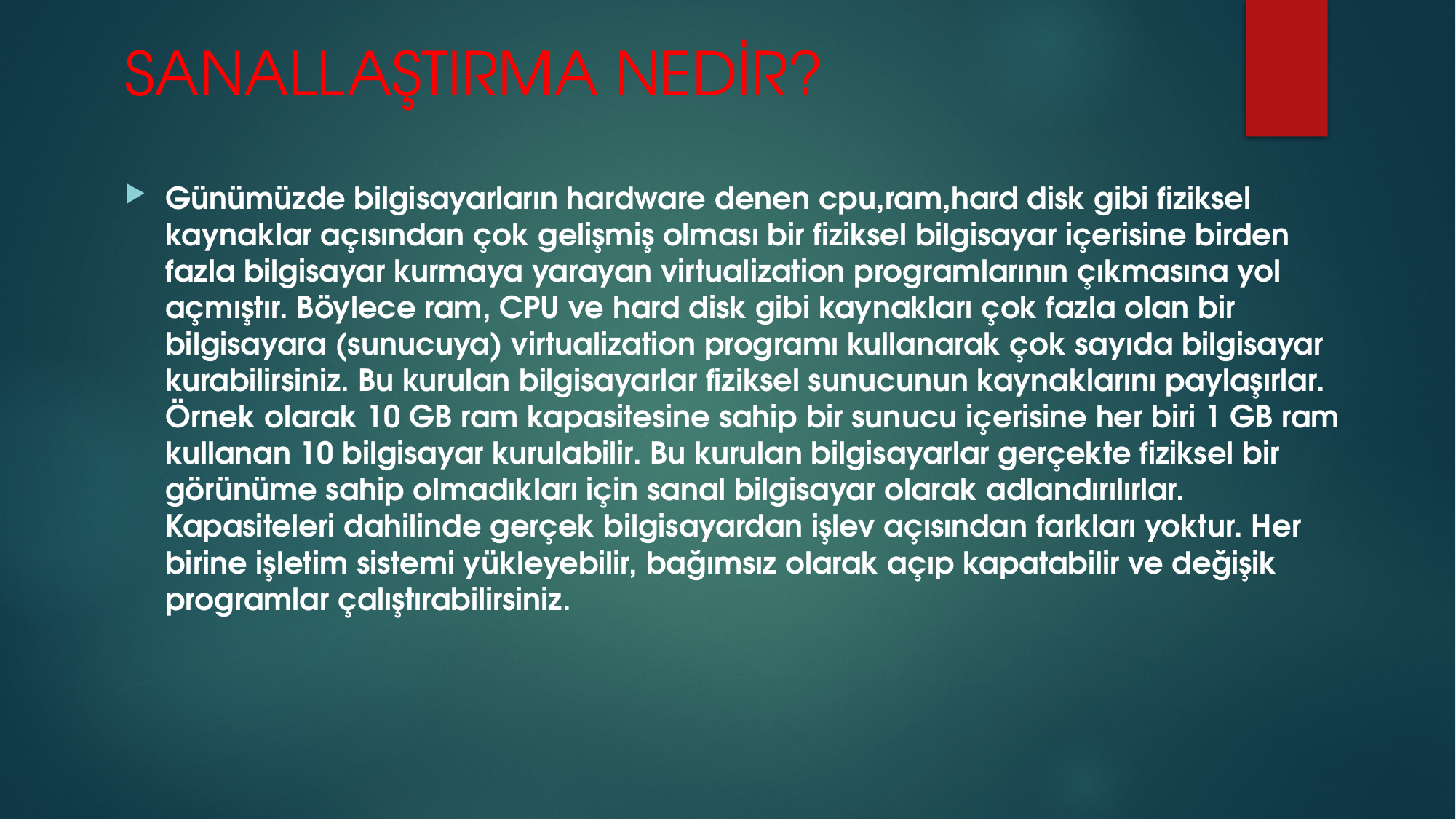

# SANALLAŞTIRMA NEDİR?
Günümüzde bilgisayarların hardware denen cpu,ram,hard disk gibi fiziksel kaynaklar açısından çok gelişmiş olması bir fiziksel bilgisayar içerisine birden fazla bilgisayar kurmaya yarayan virtualization programlarının çıkmasına yol açmıştır. Böylece ram, CPU ve hard disk gibi kaynakları çok fazla olan bir bilgisayara (sunucuya) virtualization programı kullanarak çok sayıda bilgisayar kurabilirsiniz. Bu kurulan bilgisayarlar fiziksel sunucunun kaynaklarını paylaşırlar. Örnek olarak 10 GB ram kapasitesine sahip bir sunucu içerisine her biri 1 GB ram kullanan 10 bilgisayar kurulabilir. Bu kurulan bilgisayarlar gerçekte fiziksel bir görünüme sahip olmadıkları için sanal bilgisayar olarak adlandırılırlar. Kapasiteleri dahilinde gerçek bilgisayardan işlev açısından farkları yoktur. Her birine işletim sistemi yükleyebilir, bağımsız olarak açıp kapatabilir ve değişik programlar çalıştırabilirsiniz.